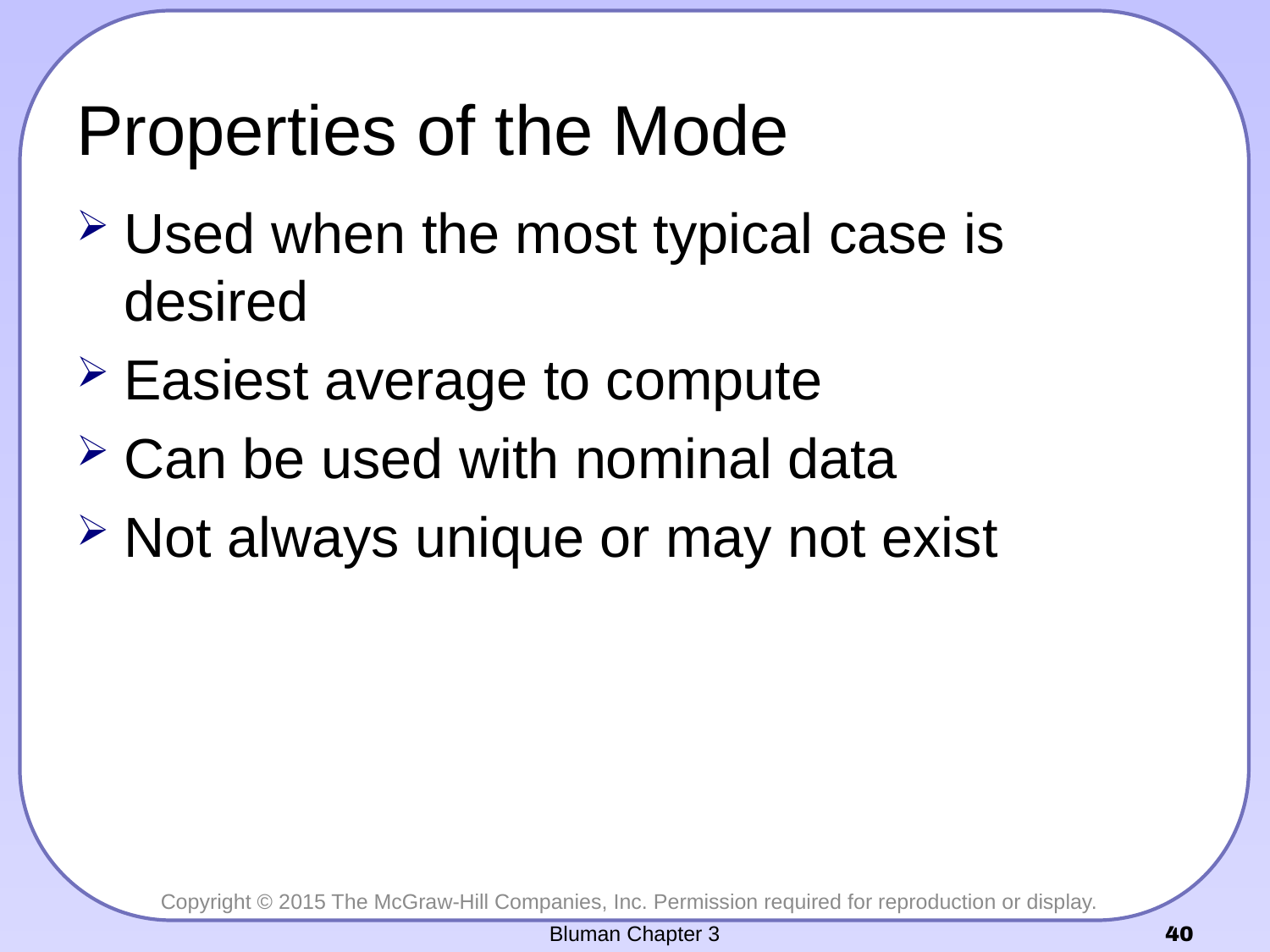

# Properties of the Mode
Used when the most typical case is desired
Easiest average to compute
Can be used with nominal data
Not always unique or may not exist
Bluman Chapter 3
40